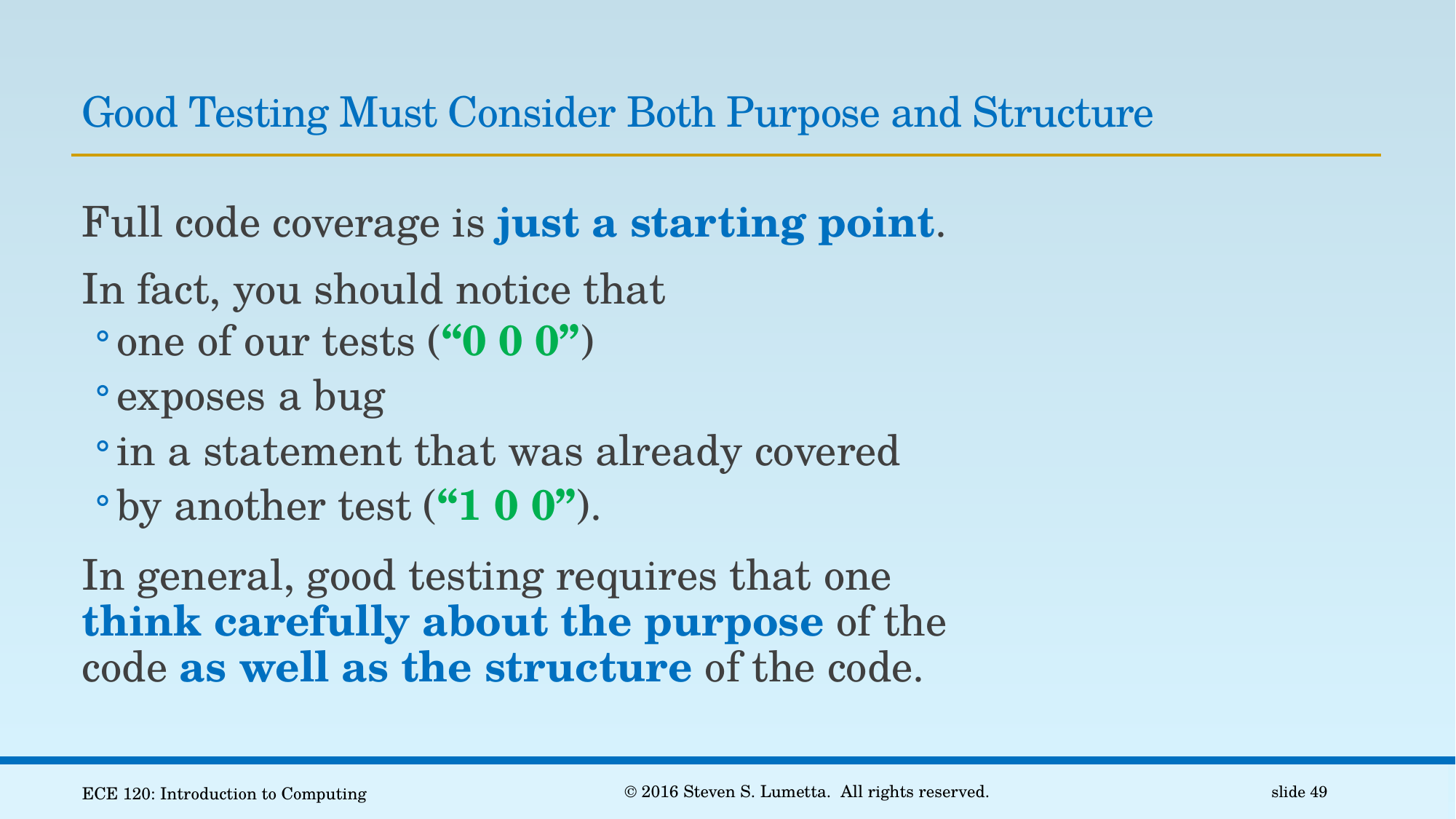

# Good Testing Must Consider Both Purpose and Structure
Full code coverage is just a starting point.
In fact, you should notice that
one of our tests (“0 0 0”)
exposes a bug
in a statement that was already covered
by another test (“1 0 0”).
In general, good testing requires that one think carefully about the purpose of the code as well as the structure of the code.
ECE 120: Introduction to Computing
© 2016 Steven S. Lumetta.  All rights reserved.
slide 49